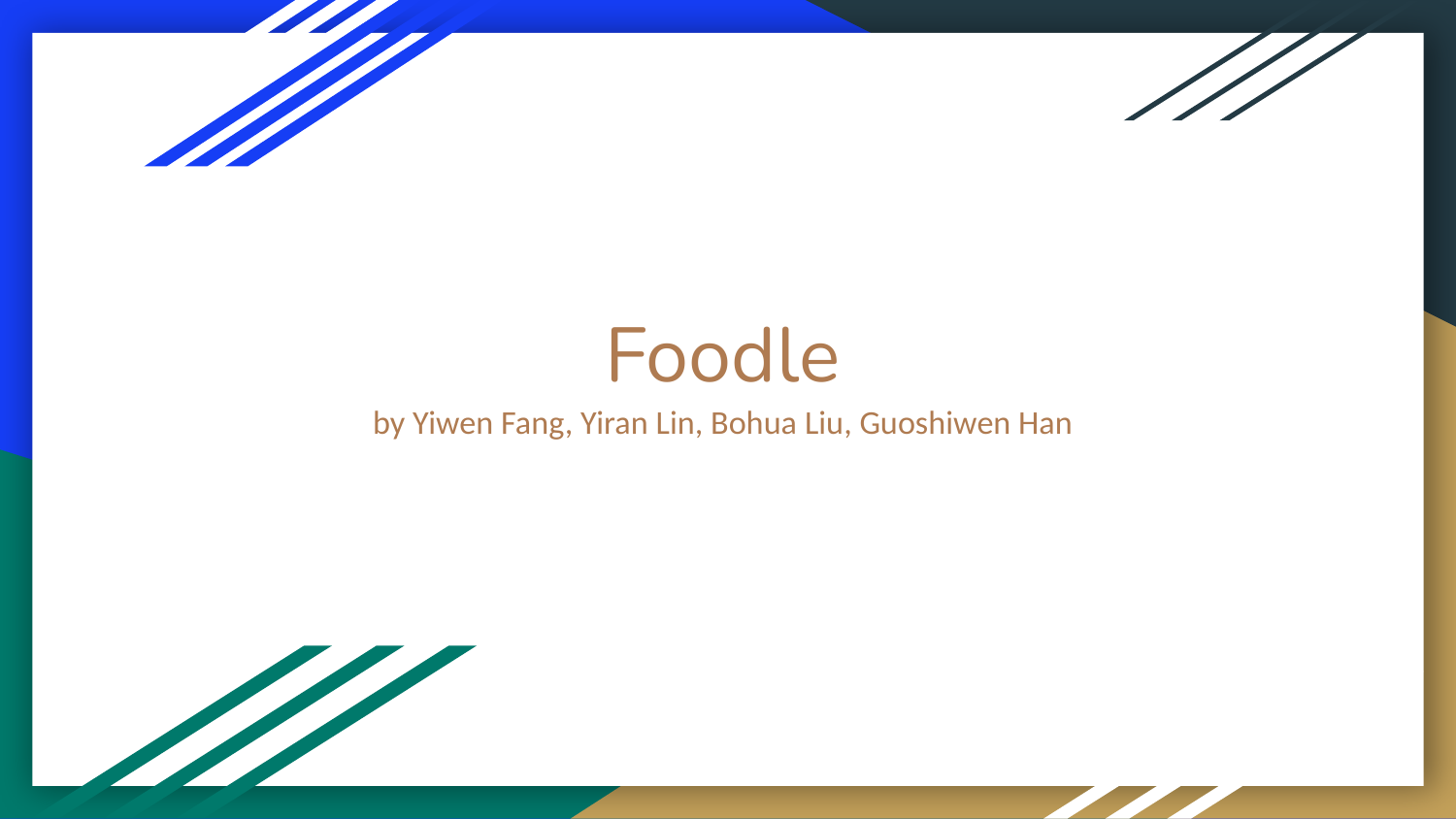

# Foodle
by Yiwen Fang, Yiran Lin, Bohua Liu, Guoshiwen Han